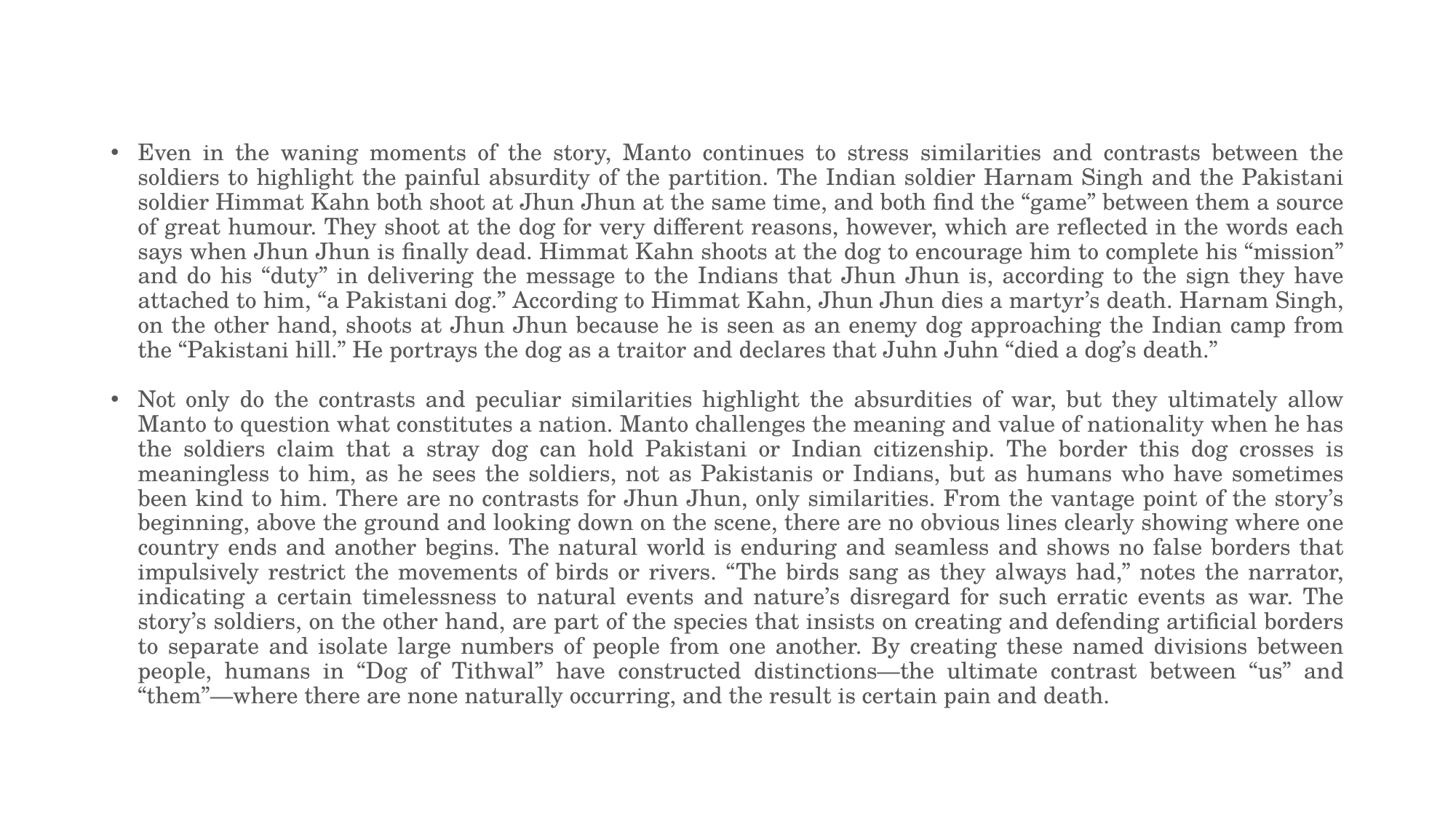

Even in the waning moments of the story, Manto continues to stress similarities and contrasts between the soldiers to highlight the painful absurdity of the partition. The Indian soldier Harnam Singh and the Pakistani soldier Himmat Kahn both shoot at Jhun Jhun at the same time, and both find the “game” between them a source of great humour. They shoot at the dog for very different reasons, however, which are reflected in the words each says when Jhun Jhun is finally dead. Himmat Kahn shoots at the dog to encourage him to complete his “mission” and do his “duty” in delivering the message to the Indians that Jhun Jhun is, according to the sign they have attached to him, “a Pakistani dog.” According to Himmat Kahn, Jhun Jhun dies a martyr’s death. Harnam Singh, on the other hand, shoots at Jhun Jhun because he is seen as an enemy dog approaching the Indian camp from the “Pakistani hill.” He portrays the dog as a traitor and declares that Juhn Juhn “died a dog’s death.”

Not only do the contrasts and peculiar similarities highlight the absurdities of war, but they ultimately allow Manto to question what constitutes a nation. Manto challenges the meaning and value of nationality when he has the soldiers claim that a stray dog can hold Pakistani or Indian citizenship. The border this dog crosses is meaningless to him, as he sees the soldiers, not as Pakistanis or Indians, but as humans who have sometimes been kind to him. There are no contrasts for Jhun Jhun, only similarities. From the vantage point of the story’s beginning, above the ground and looking down on the scene, there are no obvious lines clearly showing where one country ends and another begins. The natural world is enduring and seamless and shows no false borders that impulsively restrict the movements of birds or rivers. “The birds sang as they always had,” notes the narrator, indicating a certain timelessness to natural events and nature’s disregard for such erratic events as war. The story’s soldiers, on the other hand, are part of the species that insists on creating and defending artificial borders to separate and isolate large numbers of people from one another. By creating these named divisions between people, humans in “Dog of Tithwal” have constructed distinctions—the ultimate contrast between “us” and “them”—where there are none naturally occurring, and the result is certain pain and death.